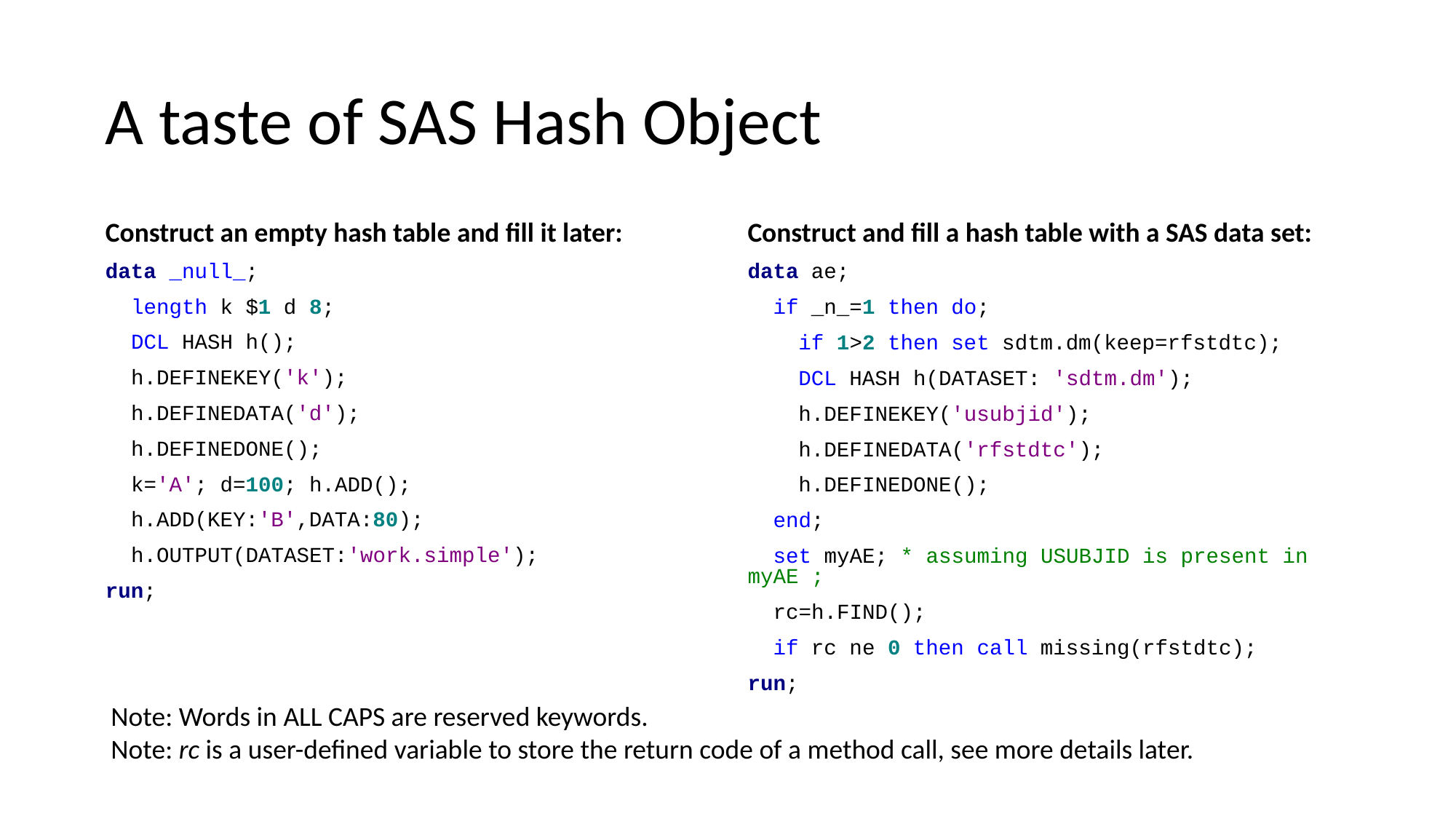

# A taste of SAS Hash Object
Construct an empty hash table and fill it later:
data _null_;
  length k $1 d 8;
  DCL HASH h();
  h.DEFINEKEY('k');
  h.DEFINEDATA('d');
  h.DEFINEDONE();
  k='A'; d=100; h.ADD();
  h.ADD(KEY:'B',DATA:80);
  h.OUTPUT(DATASET:'work.simple');
run;
Construct and fill a hash table with a SAS data set:
data ae;
  if _n_=1 then do;
    if 1>2 then set sdtm.dm(keep=rfstdtc);
    DCL HASH h(DATASET: 'sdtm.dm');
    h.DEFINEKEY('usubjid');
    h.DEFINEDATA('rfstdtc');
    h.DEFINEDONE();
  end;
  set myAE; * assuming USUBJID is present in myAE ;
  rc=h.FIND();
  if rc ne 0 then call missing(rfstdtc);
run;
Note: Words in ALL CAPS are reserved keywords.
Note: rc is a user-defined variable to store the return code of a method call, see more details later.